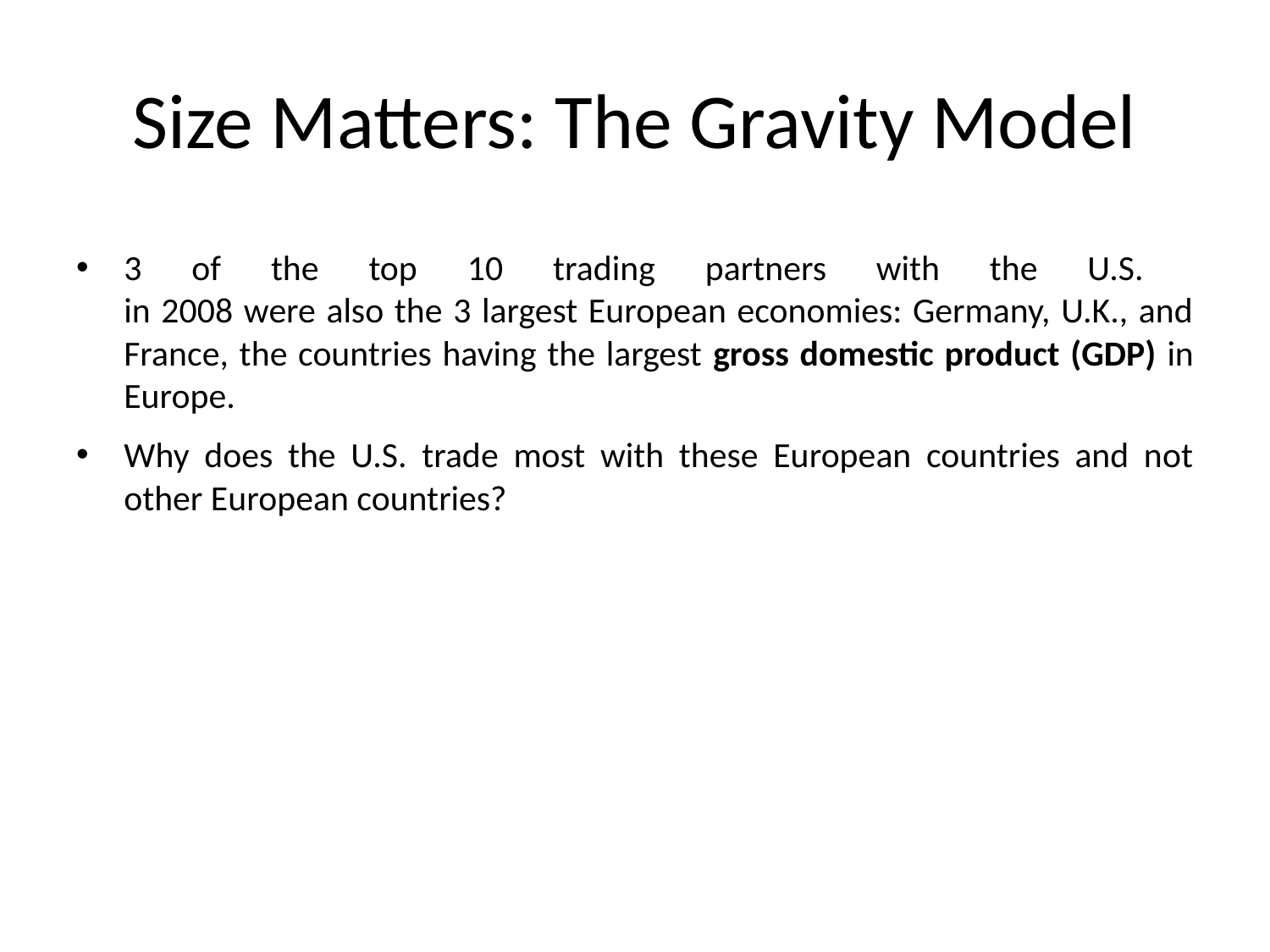

# Size Matters: The Gravity Model
3 of the top 10 trading partners with the U.S.
in 2008 were also the 3 largest European economies: Germany, U.K., and France, the countries having the largest gross domestic product (GDP) in Europe.
Why does the U.S. trade most with these European countries and not other European countries?